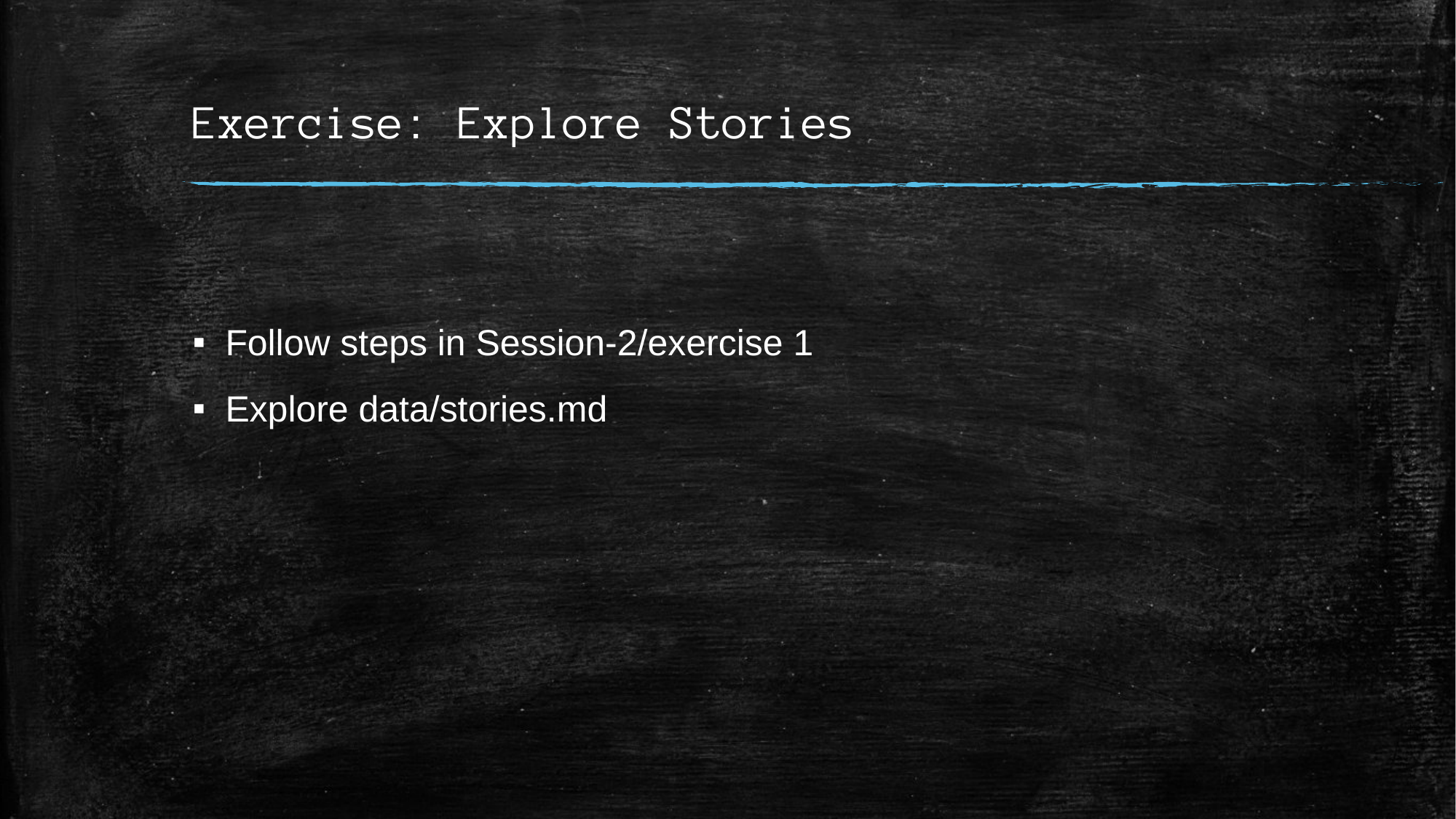

# Exercise: Explore Stories
Follow steps in Session-2/exercise 1
Explore data/stories.md